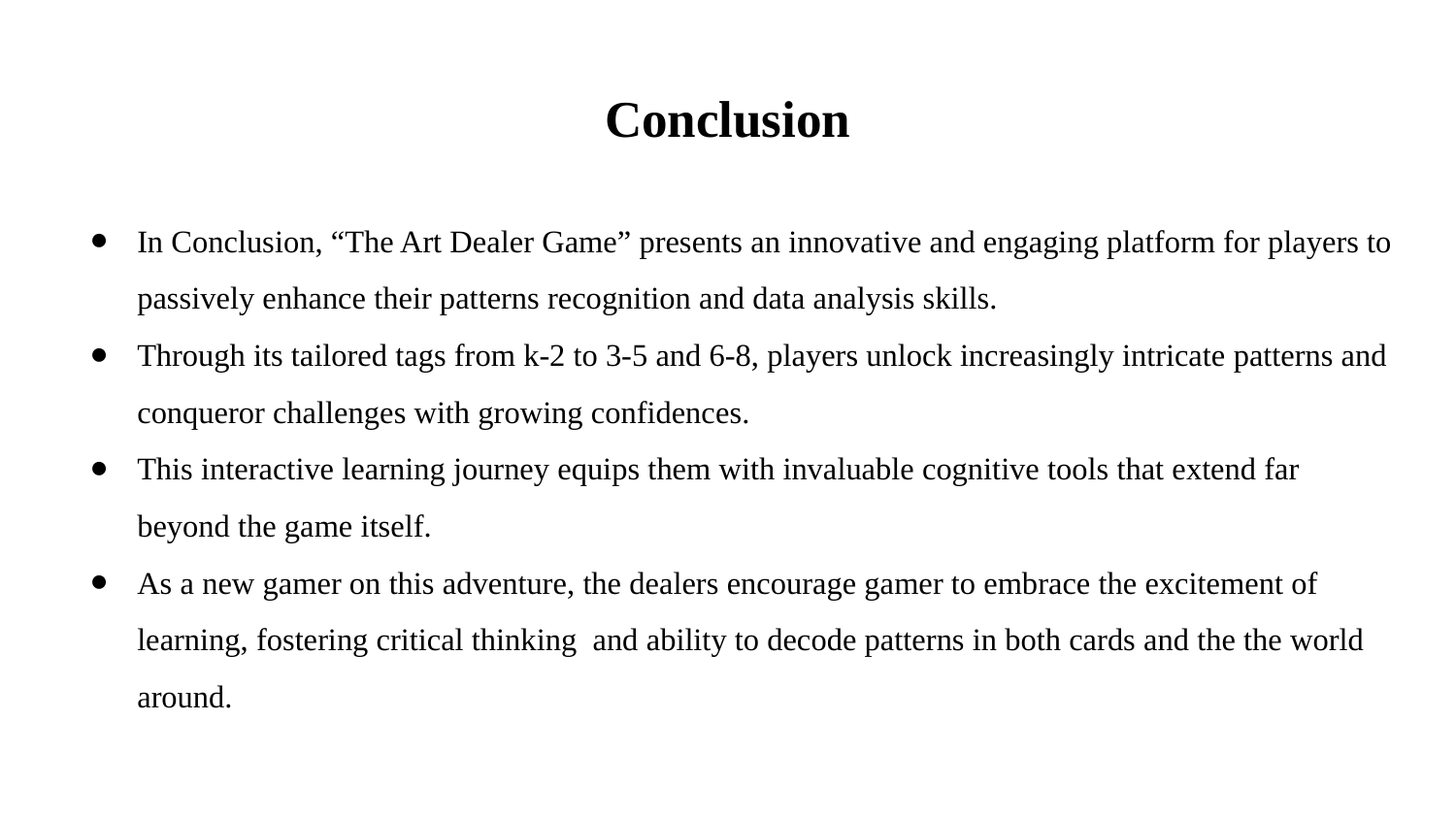

# Conclusion
In Conclusion, “The Art Dealer Game” presents an innovative and engaging platform for players to passively enhance their patterns recognition and data analysis skills.
Through its tailored tags from k-2 to 3-5 and 6-8, players unlock increasingly intricate patterns and conqueror challenges with growing confidences.
This interactive learning journey equips them with invaluable cognitive tools that extend far beyond the game itself.
As a new gamer on this adventure, the dealers encourage gamer to embrace the excitement of learning, fostering critical thinking  and ability to decode patterns in both cards and the the world around.